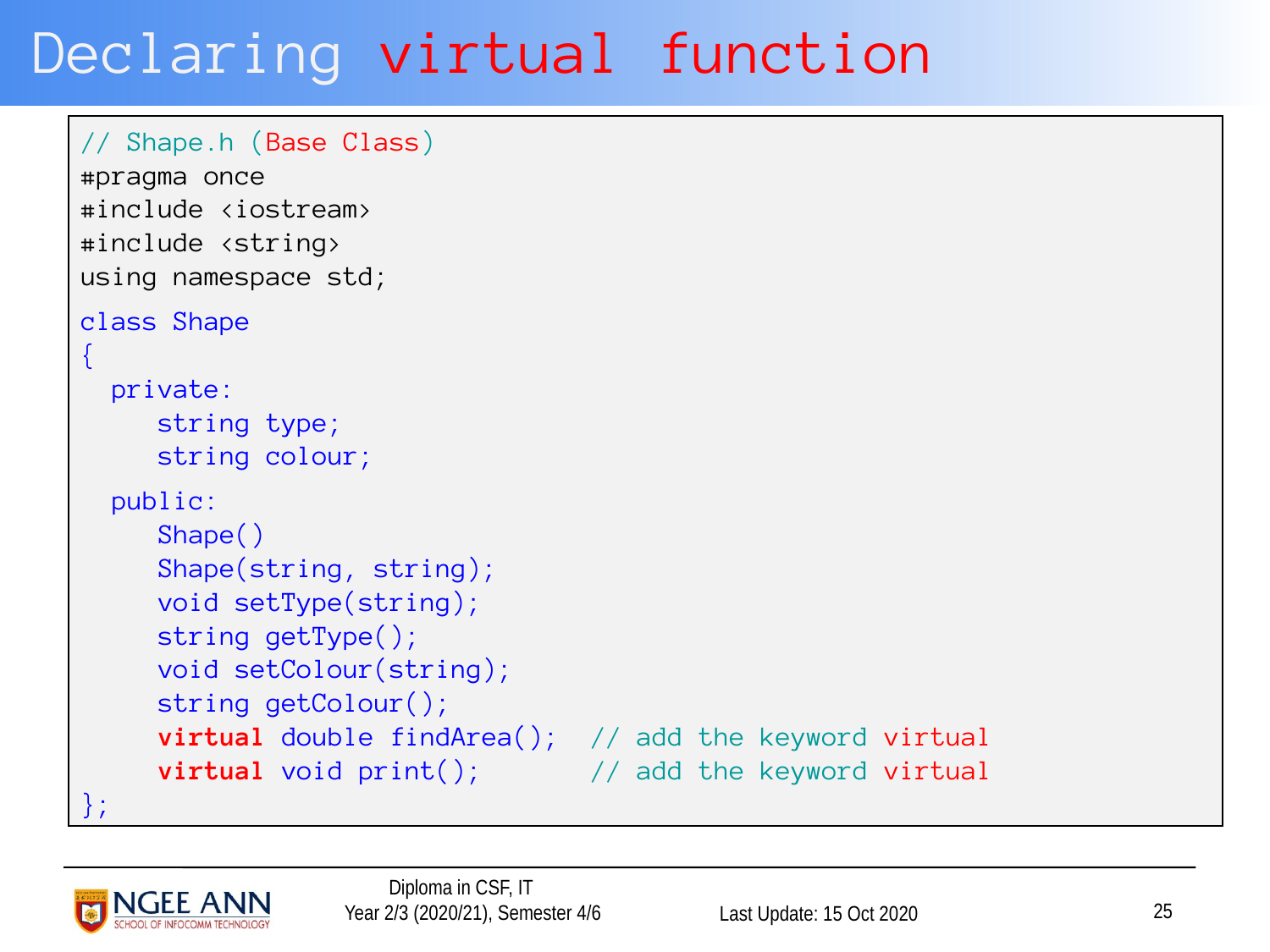

# Declaring virtual function
// Shape.h (Base Class)
#pragma once
#include <iostream>
#include <string>
using namespace std;
class Shape
{
  private:
     string type;
     string colour;
  public:
     Shape()
     Shape(string, string);
     void setType(string);
     string getType();
     void setColour(string);
     string getColour();
     virtual double findArea();  // add the keyword virtual
     virtual void print();       // add the keyword virtual
};